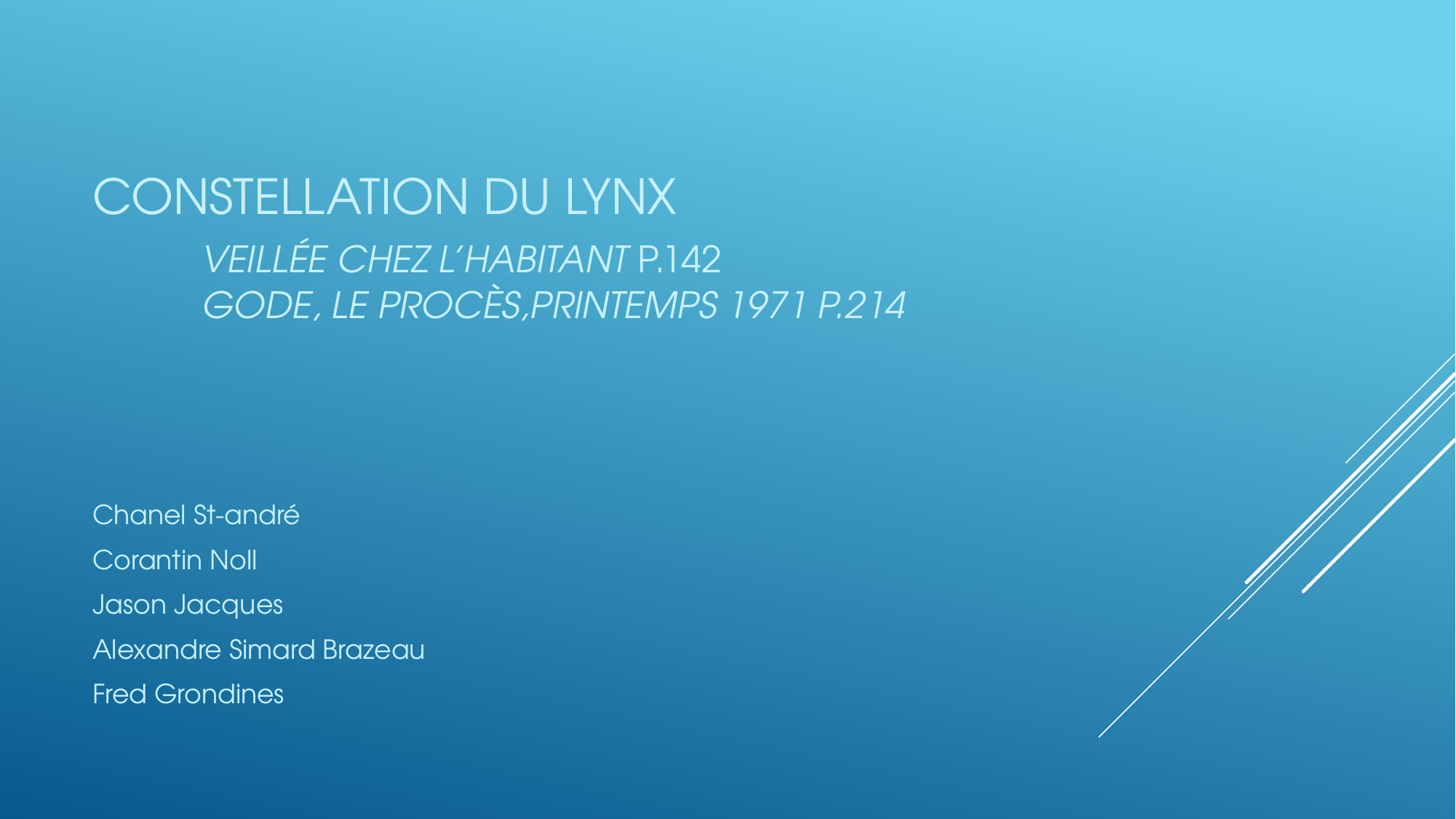

# Constellation du Lynx Veillée chez l’habitant P.142 Gode, le procès,printemps 1971 p.214
Chanel St-andré
Corantin Noll
Jason Jacques
Alexandre Simard Brazeau
Fred Grondines